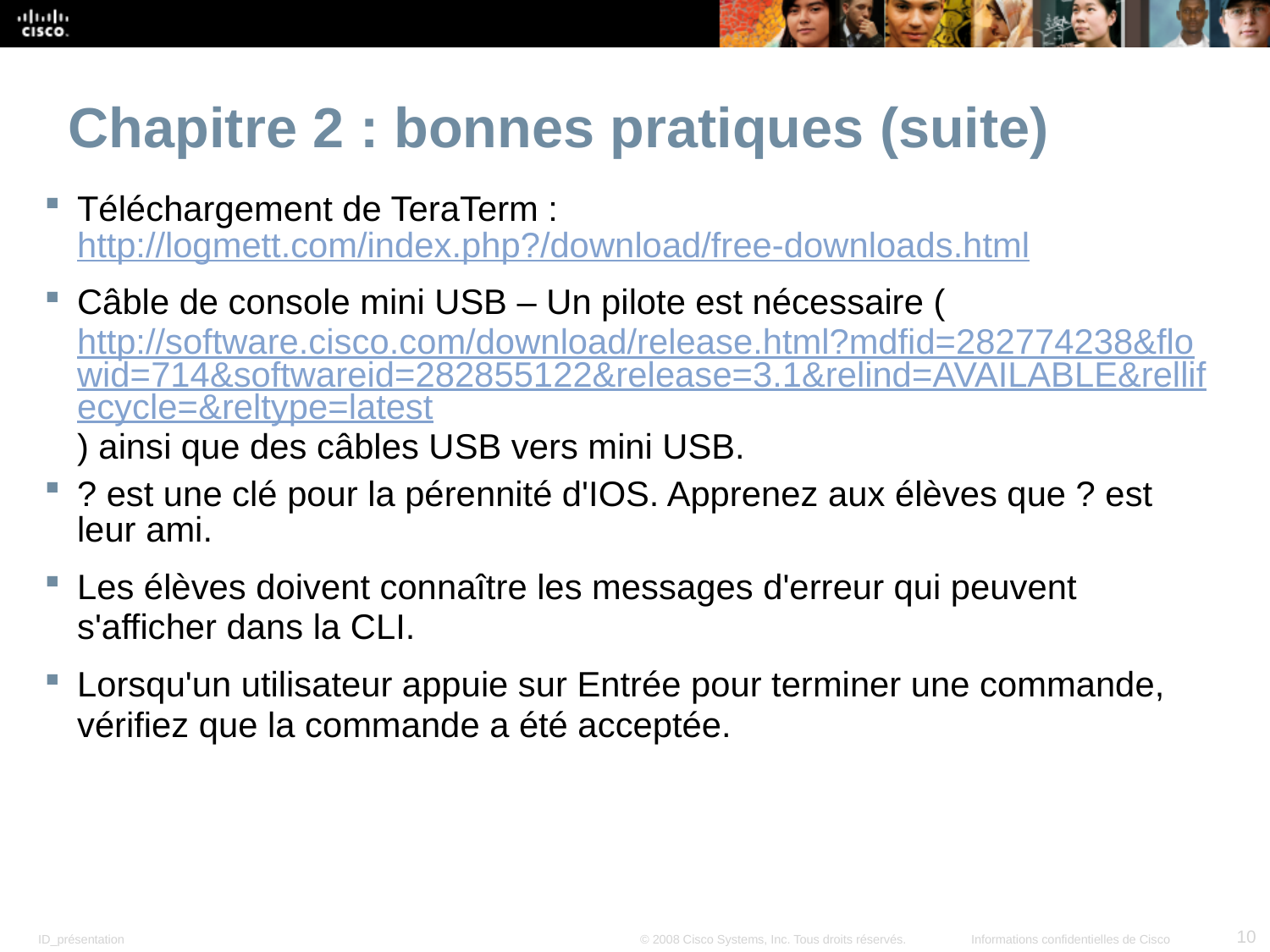

Chapitre 2 : bonnes pratiques (suite)
Téléchargement de TeraTerm : http://logmett.com/index.php?/download/free-downloads.html
Câble de console mini USB – Un pilote est nécessaire (http://software.cisco.com/download/release.html?mdfid=282774238&flowid=714&softwareid=282855122&release=3.1&relind=AVAILABLE&rellifecycle=&reltype=latest) ainsi que des câbles USB vers mini USB.
? est une clé pour la pérennité d'IOS. Apprenez aux élèves que ? est leur ami.
Les élèves doivent connaître les messages d'erreur qui peuvent s'afficher dans la CLI.
Lorsqu'un utilisateur appuie sur Entrée pour terminer une commande, vérifiez que la commande a été acceptée.